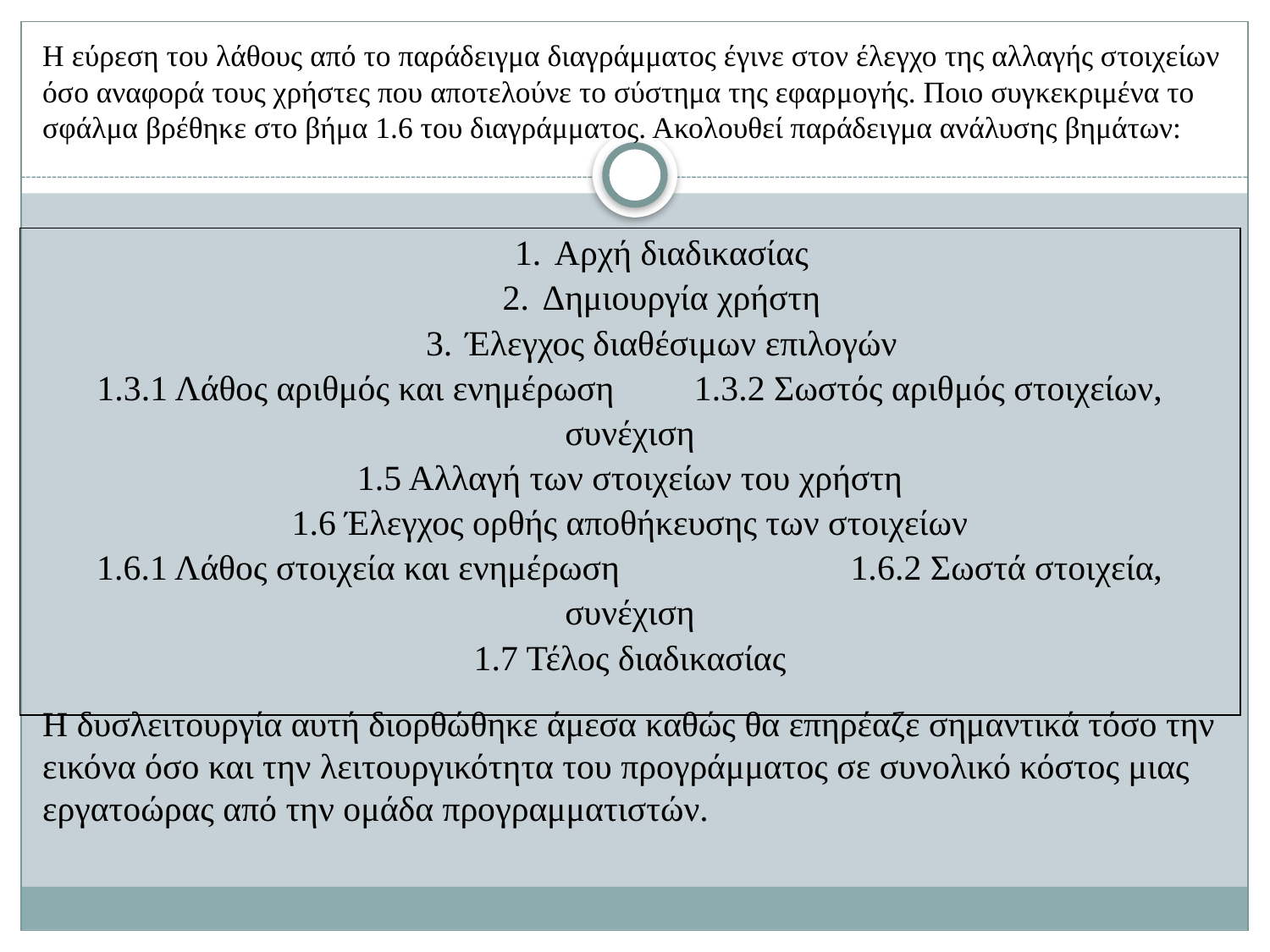

Η εύρεση του λάθους από το παράδειγμα διαγράμματος έγινε στον έλεγχο της αλλαγής στοιχείων όσο αναφορά τους χρήστες που αποτελούνε το σύστημα της εφαρμογής. Ποιο συγκεκριμένα το σφάλμα βρέθηκε στο βήμα 1.6 του διαγράμματος. Ακολουθεί παράδειγμα ανάλυσης βημάτων:
| Αρχή διαδικασίας Δημιουργία χρήστη Έλεγχος διαθέσιμων επιλογών 1.3.1 Λάθος αριθμός και ενημέρωση 1.3.2 Σωστός αριθμός στοιχείων, συνέχιση 1.5 Αλλαγή των στοιχείων του χρήστη 1.6 Έλεγχος ορθής αποθήκευσης των στοιχείων 1.6.1 Λάθος στοιχεία και ενημέρωση 1.6.2 Σωστά στοιχεία, συνέχιση 1.7 Τέλος διαδικασίας |
| --- |
Η δυσλειτουργία αυτή διορθώθηκε άμεσα καθώς θα επηρέαζε σημαντικά τόσο την  εικόνα όσο και την λειτουργικότητα του προγράμματος σε συνολικό κόστος μιας εργατοώρας από την ομάδα προγραμματιστών.